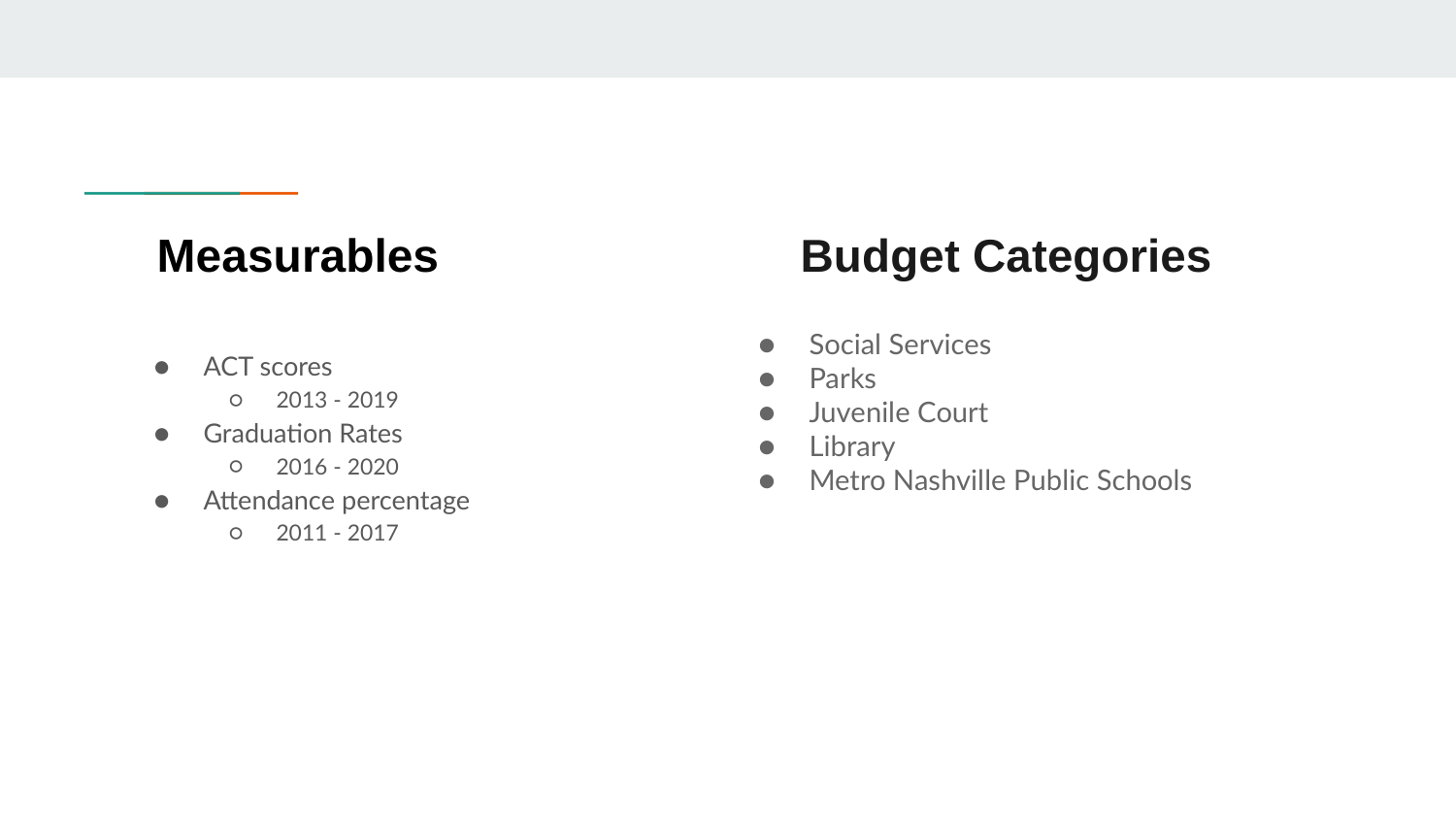

Measurables
# Budget Categories
Social Services
Parks
Juvenile Court
Library
Metro Nashville Public Schools
ACT scores
2013 - 2019
Graduation Rates
2016 - 2020
Attendance percentage
2011 - 2017